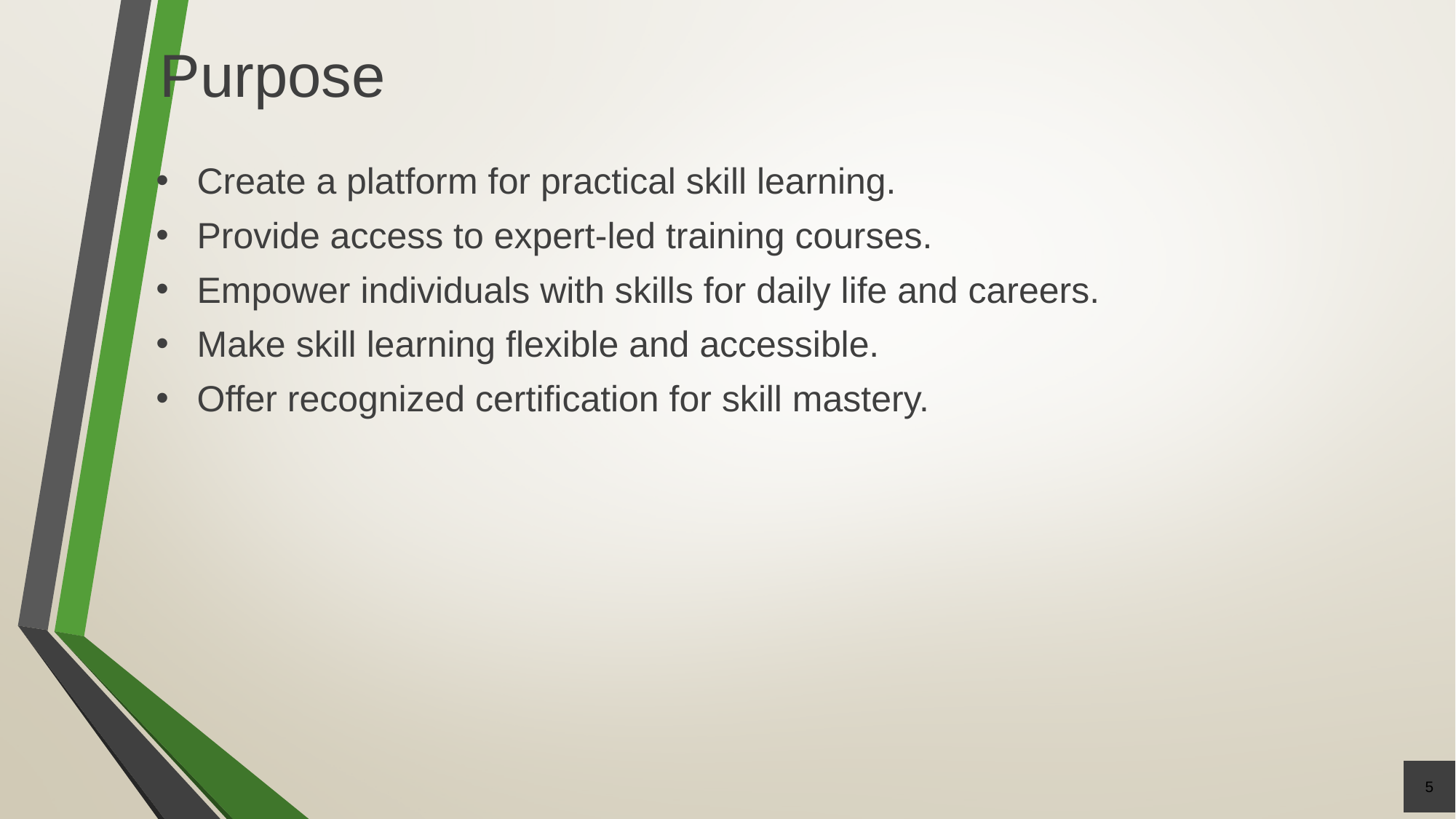

# Purpose
Create a platform for practical skill learning.
Provide access to expert-led training courses.
Empower individuals with skills for daily life and careers.
Make skill learning flexible and accessible.
Offer recognized certification for skill mastery.
5